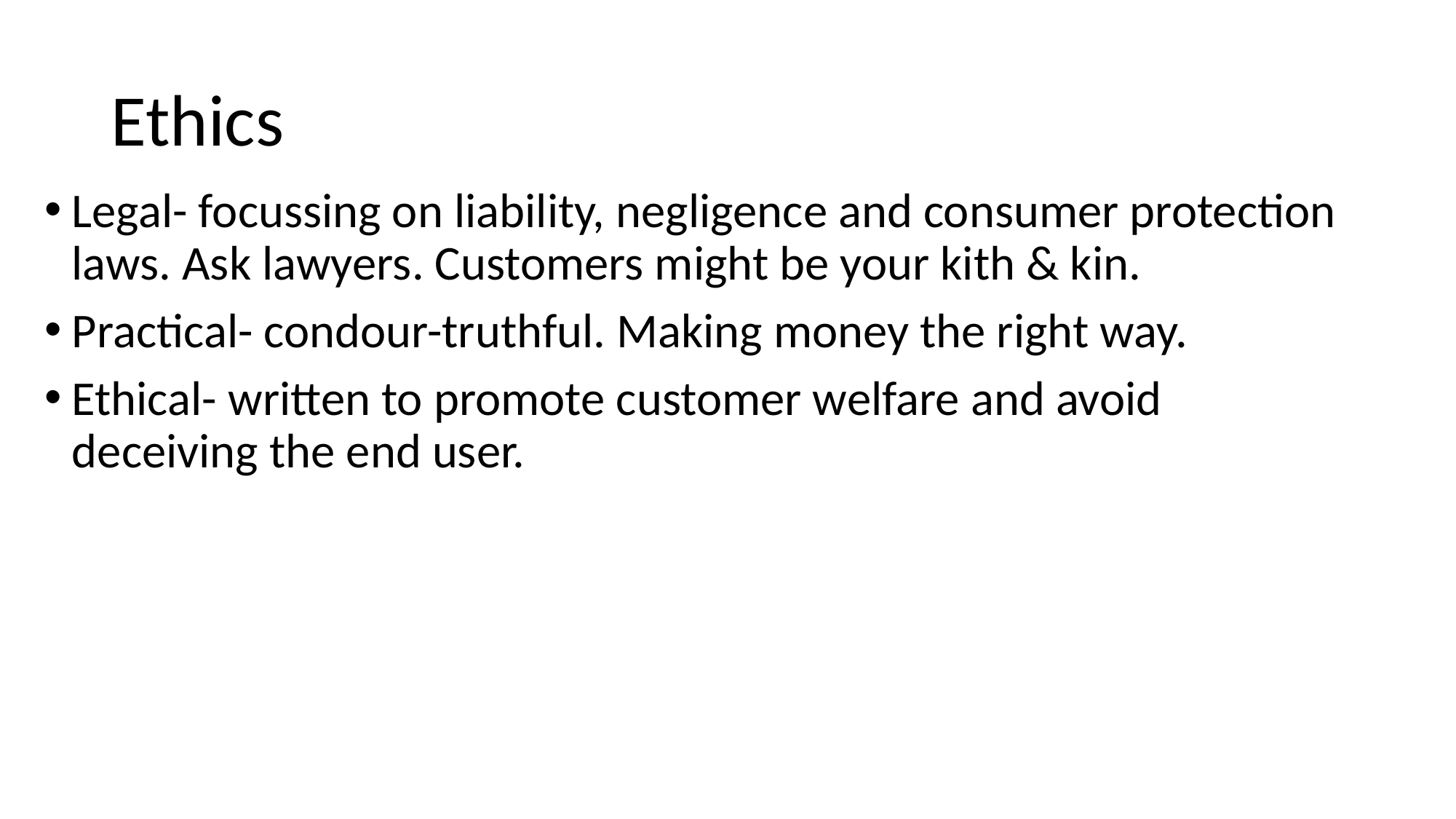

# Ethics
Legal- focussing on liability, negligence and consumer protection laws. Ask lawyers. Customers might be your kith & kin.
Practical- condour-truthful. Making money the right way.
Ethical- written to promote customer welfare and avoid deceiving the end user.